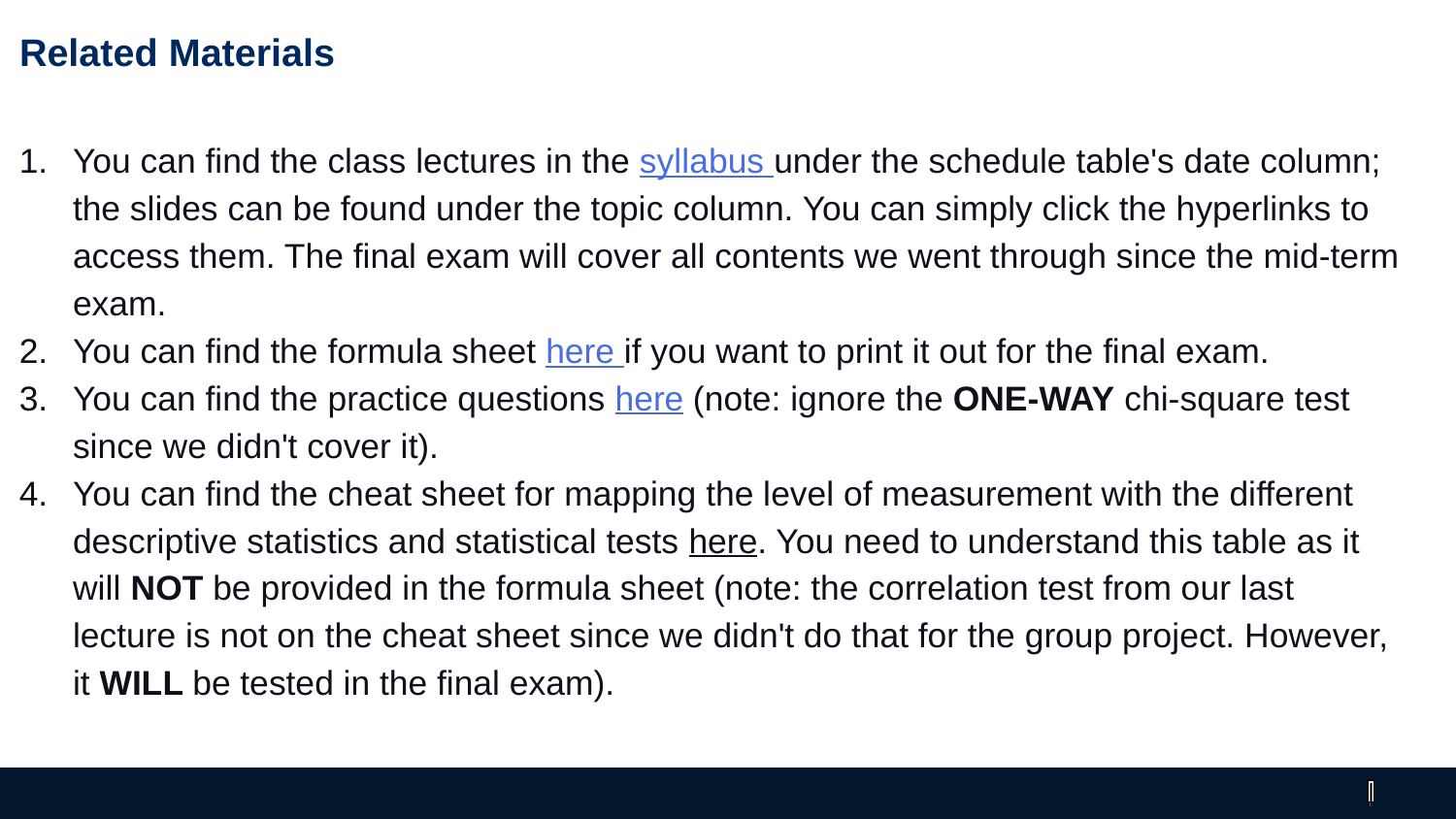

# Related Materials
You can find the class lectures in the syllabus under the schedule table's date column; the slides can be found under the topic column. You can simply click the hyperlinks to access them. The final exam will cover all contents we went through since the mid-term exam.
You can find the formula sheet here if you want to print it out for the final exam.
You can find the practice questions here (note: ignore the ONE-WAY chi-square test since we didn't cover it).
You can find the cheat sheet for mapping the level of measurement with the different descriptive statistics and statistical tests here. You need to understand this table as it will NOT be provided in the formula sheet (note: the correlation test from our last lecture is not on the cheat sheet since we didn't do that for the group project. However, it WILL be tested in the final exam).